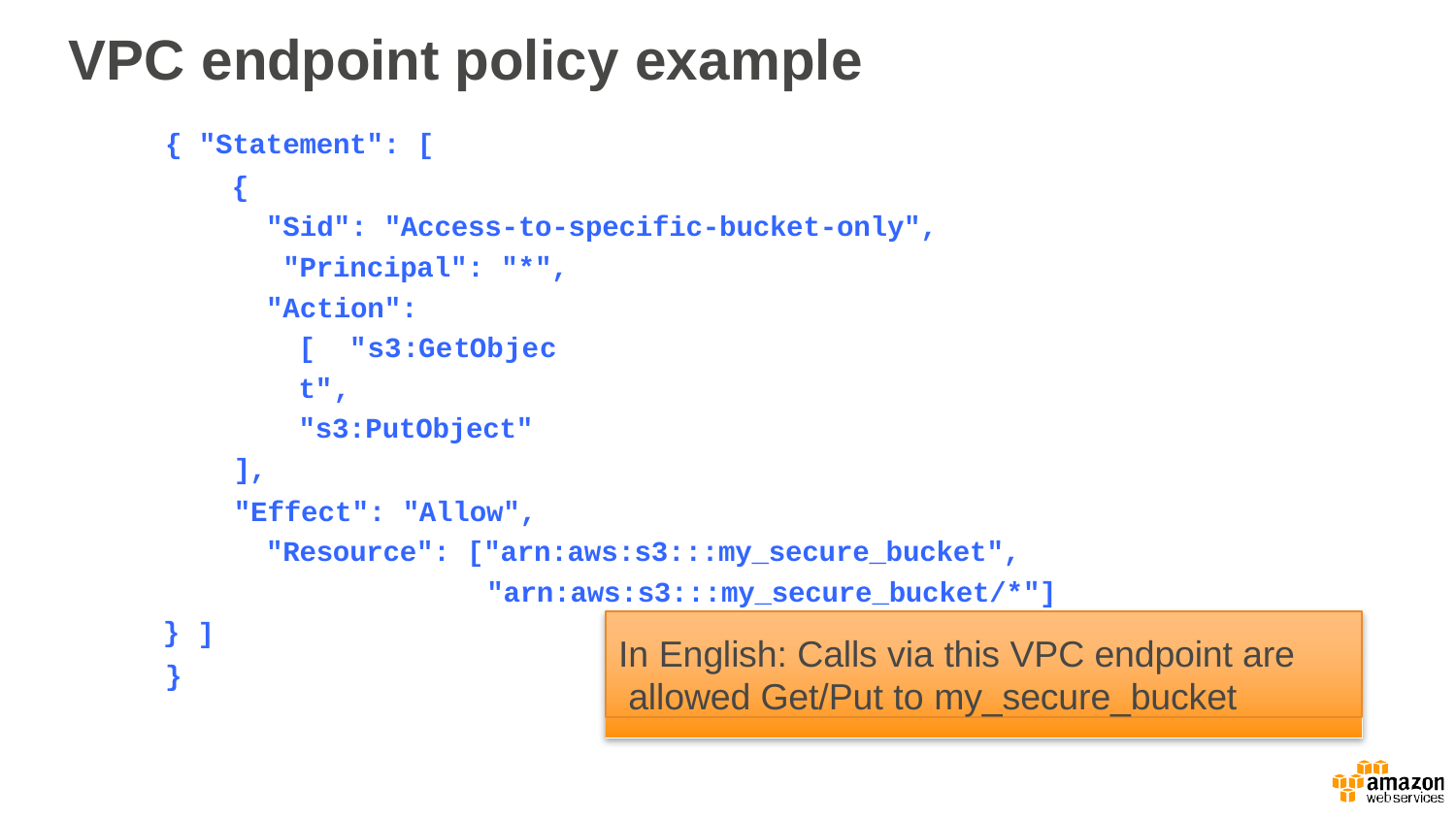

# VPC endpoint policy example
{ "Statement": [
{
"Sid": "Access-to-specific-bucket-only",  "Principal": "*",
"Action": [  "s3:GetObject",  "s3:PutObject"
],
"Effect": "Allow",
"Resource": ["arn:aws:s3:::my_secure_bucket",  "arn:aws:s3:::my_secure_bucket/*"]
}

In English: Calls via this VPC endpoint are  allowed Get/Put to my_secure_bucket

]
}